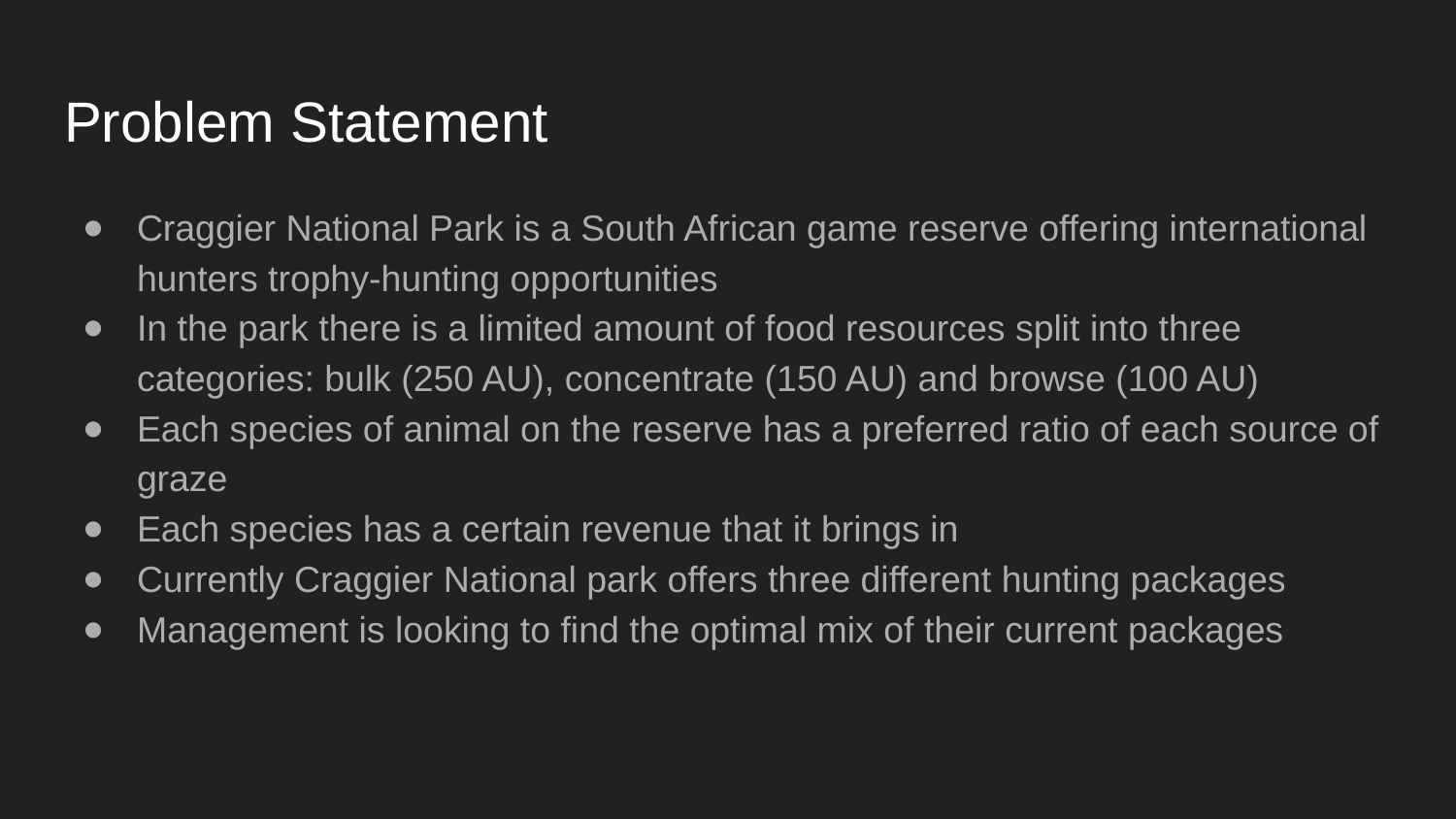

# Problem Statement
Craggier National Park is a South African game reserve offering international hunters trophy-hunting opportunities
In the park there is a limited amount of food resources split into three categories: bulk (250 AU), concentrate (150 AU) and browse (100 AU)
Each species of animal on the reserve has a preferred ratio of each source of graze
Each species has a certain revenue that it brings in
Currently Craggier National park offers three different hunting packages
Management is looking to find the optimal mix of their current packages